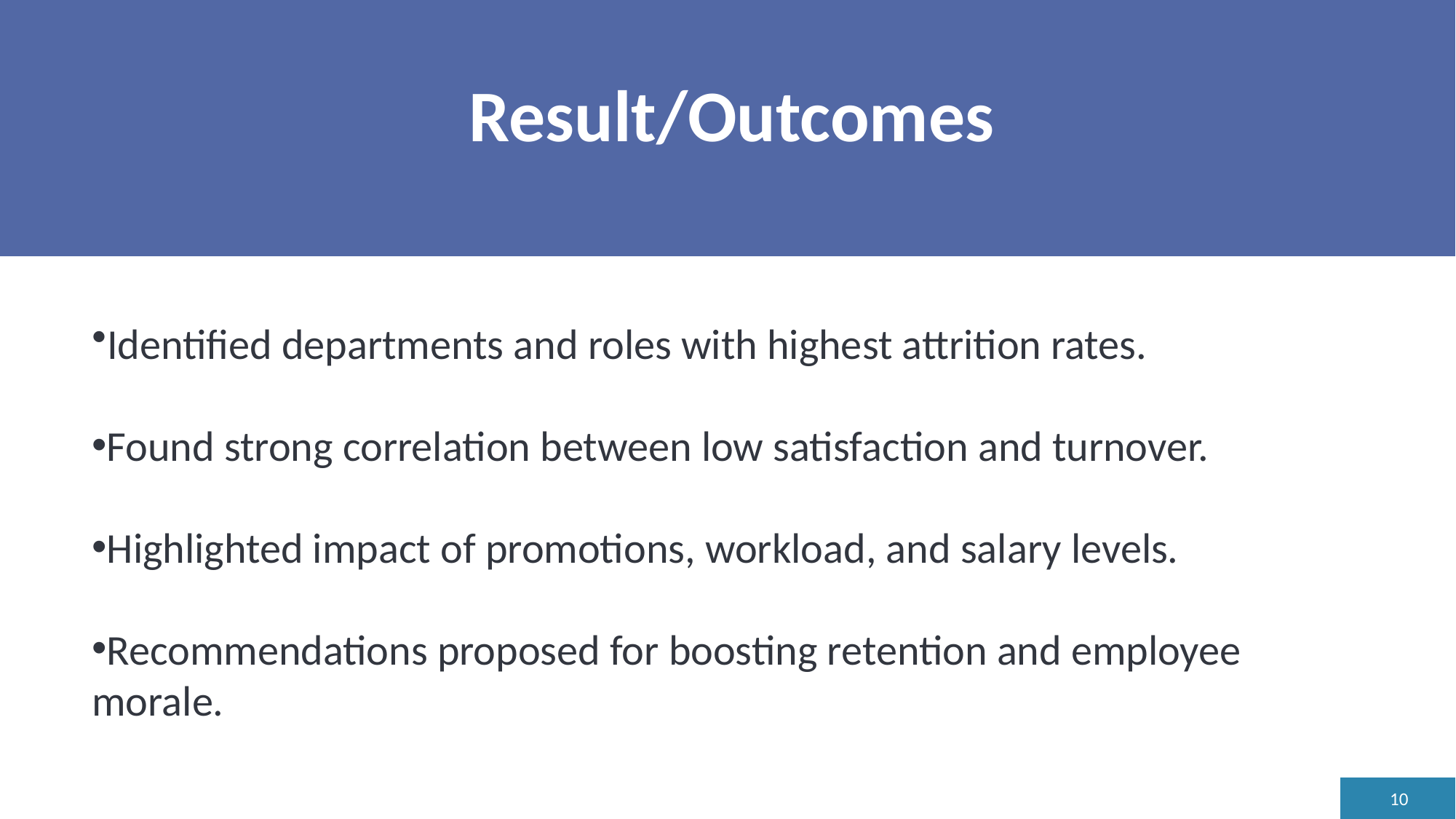

# Result/Outcomes
Identified departments and roles with highest attrition rates.

Found strong correlation between low satisfaction and turnover.

Highlighted impact of promotions, workload, and salary levels.

Recommendations proposed for boosting retention and employee morale.
10